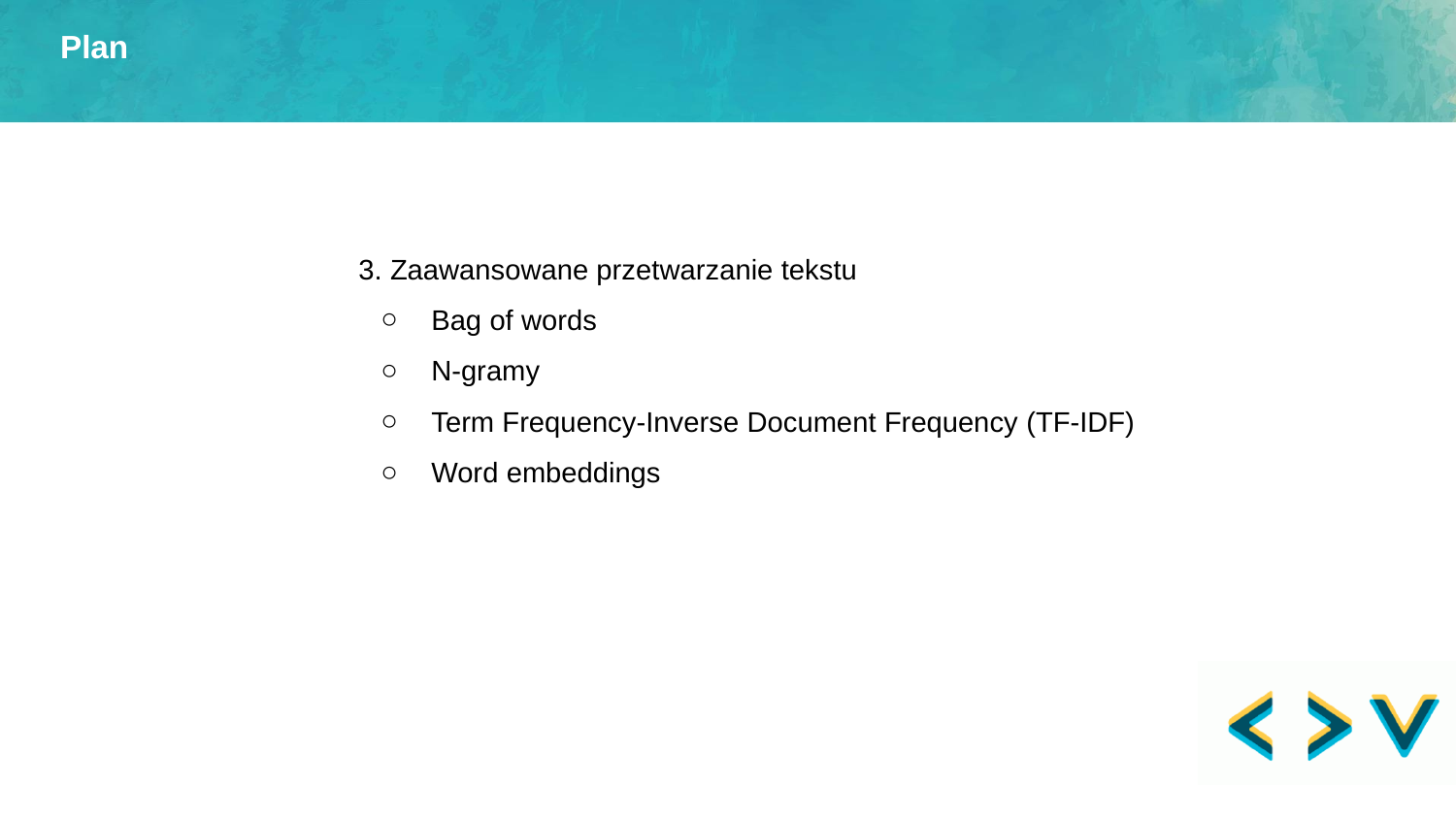

Plan

3. Zaawansowane przetwarzanie tekstu
Bag of words
N-gramy
Term Frequency-Inverse Document Frequency (TF-IDF)
Word embeddings